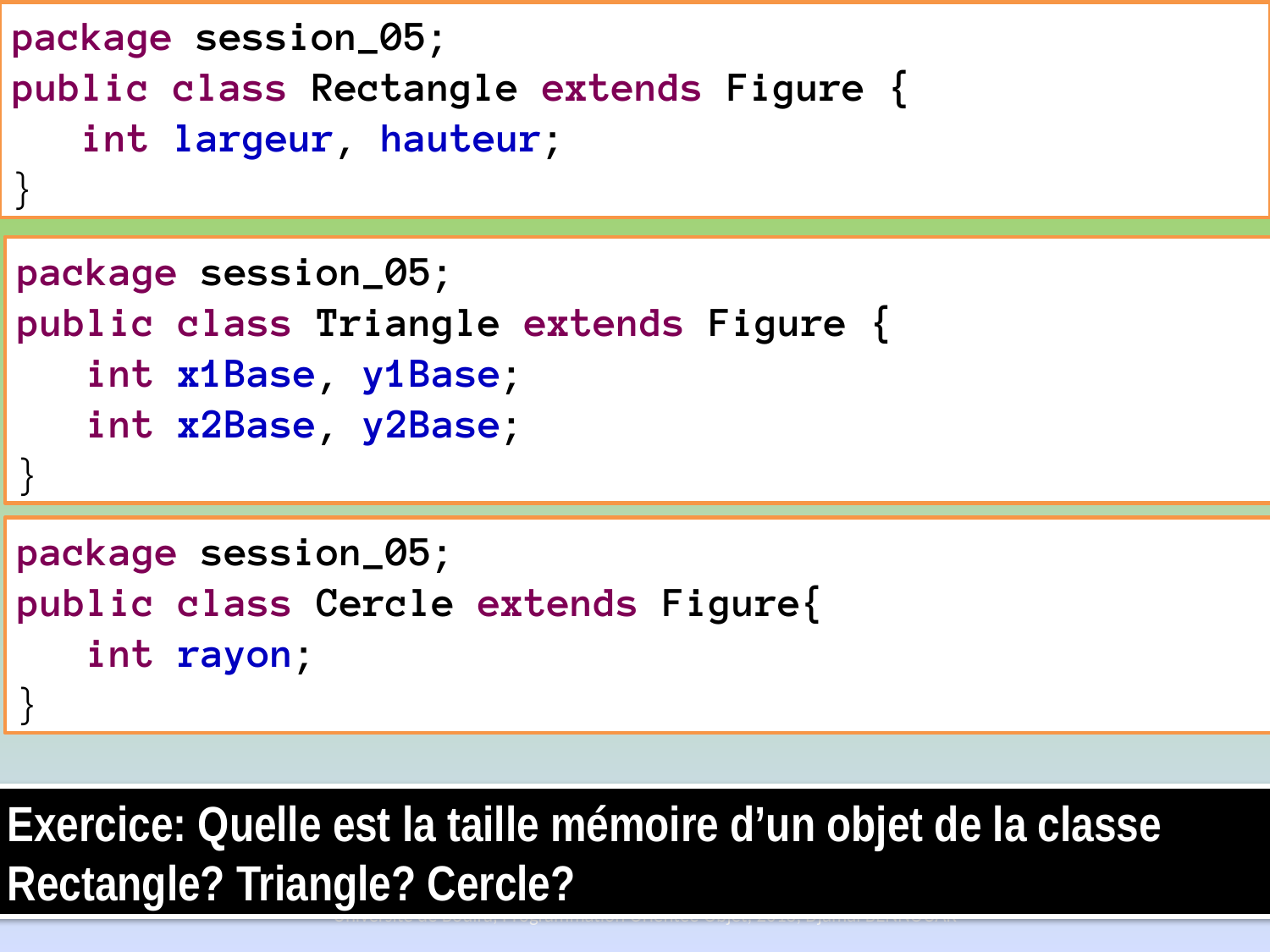

package session_05;
public class Rectangle extends Figure {
   int largeur, hauteur;
}
package session_05;
public class Triangle extends Figure {
   int x1Base, y1Base;
   int x2Base, y2Base;
}
package session_05;
public class Cercle extends Figure{
   int rayon;
}
Exercice: Quelle est la taille mémoire d’un objet de la classe Rectangle? Triangle? Cercle?
20
Université de Bouira, Programmation Orientée Objet, 2018, Djamal BENNOUAR